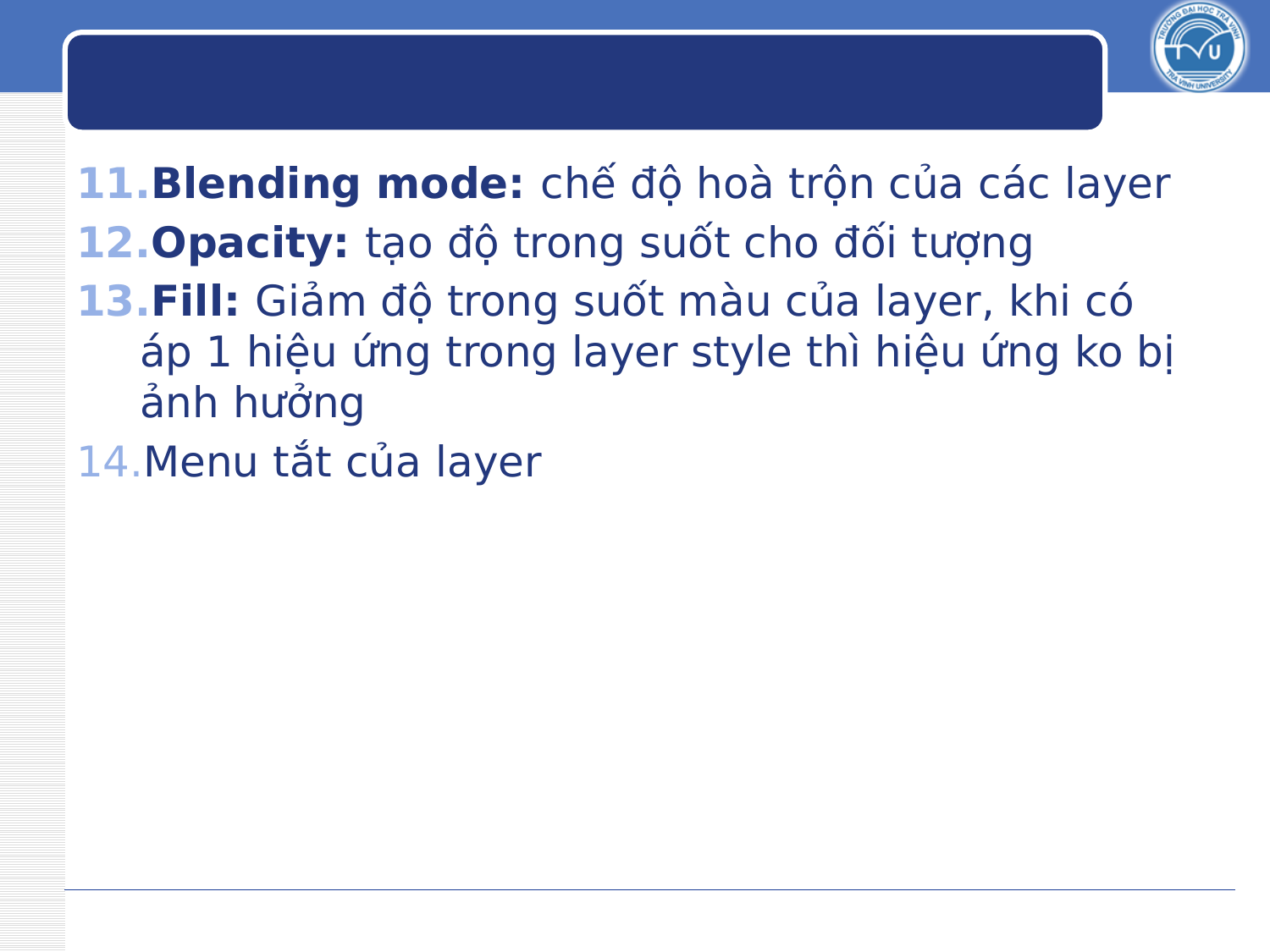

#
Blending mode: chế độ hoà trộn của các layer
Opacity: tạo độ trong suốt cho đối tượng
Fill: Giảm độ trong suốt màu của layer, khi có áp 1 hiệu ứng trong layer style thì hiệu ứng ko bị ảnh hưởng
Menu tắt của layer